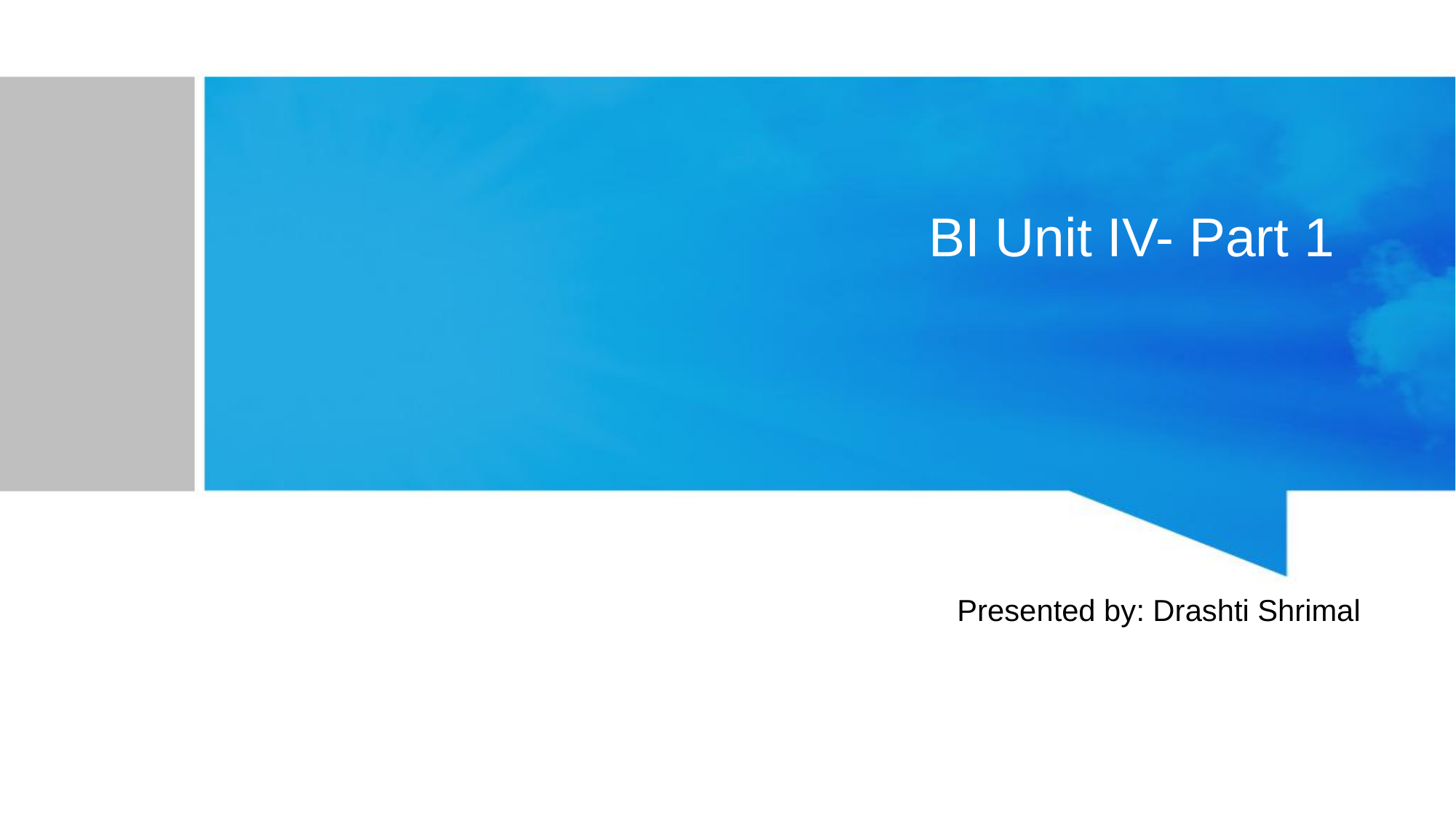

# BI Unit IV- Part 1
Topic: Data Mining, its Properties and Tasks
Presented by: Drashti Shrimal1
Topic: Data Mining, its Properties and Tasks